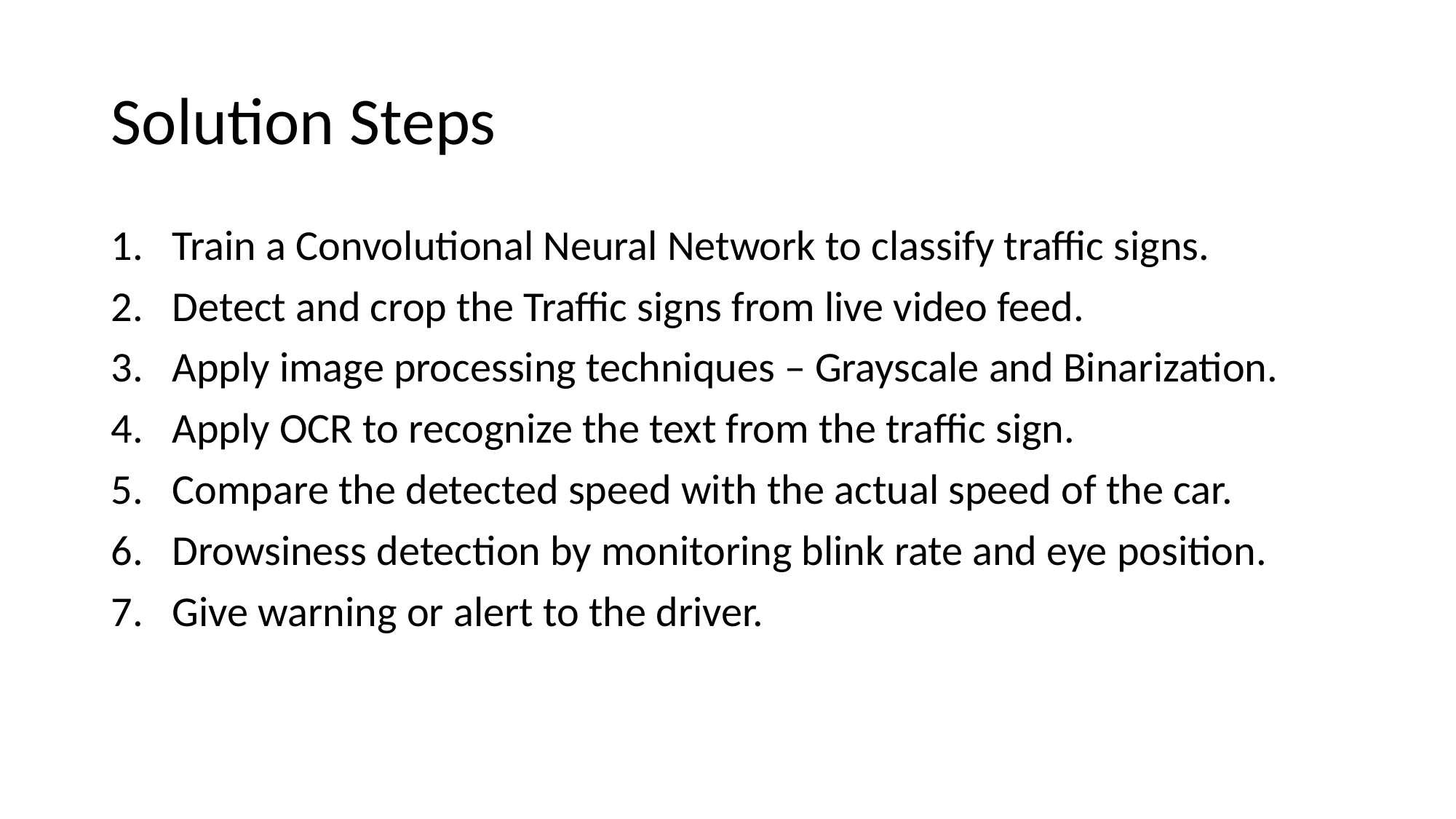

# Solution Steps
Train a Convolutional Neural Network to classify traffic signs.
Detect and crop the Traffic signs from live video feed.
Apply image processing techniques – Grayscale and Binarization.
Apply OCR to recognize the text from the traffic sign.
Compare the detected speed with the actual speed of the car.
Drowsiness detection by monitoring blink rate and eye position.
Give warning or alert to the driver.